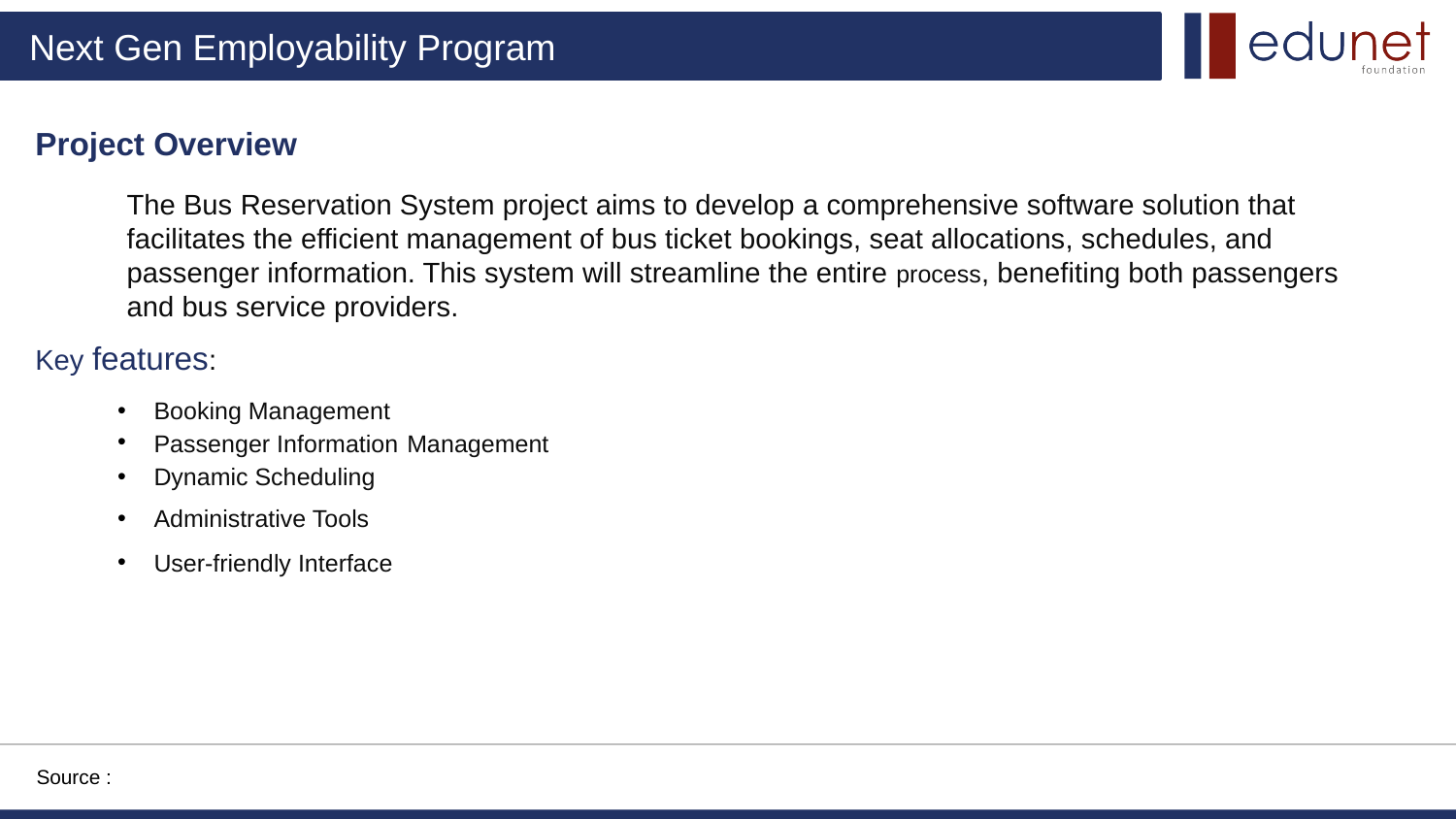

Project Overview
The Bus Reservation System project aims to develop a comprehensive software solution that facilitates the efficient management of bus ticket bookings, seat allocations, schedules, and passenger information. This system will streamline the entire process, benefiting both passengers and bus service providers.

Key features:
Booking Management
Passenger Information Management
Dynamic Scheduling
Administrative Tools
User-friendly Interface
Source :